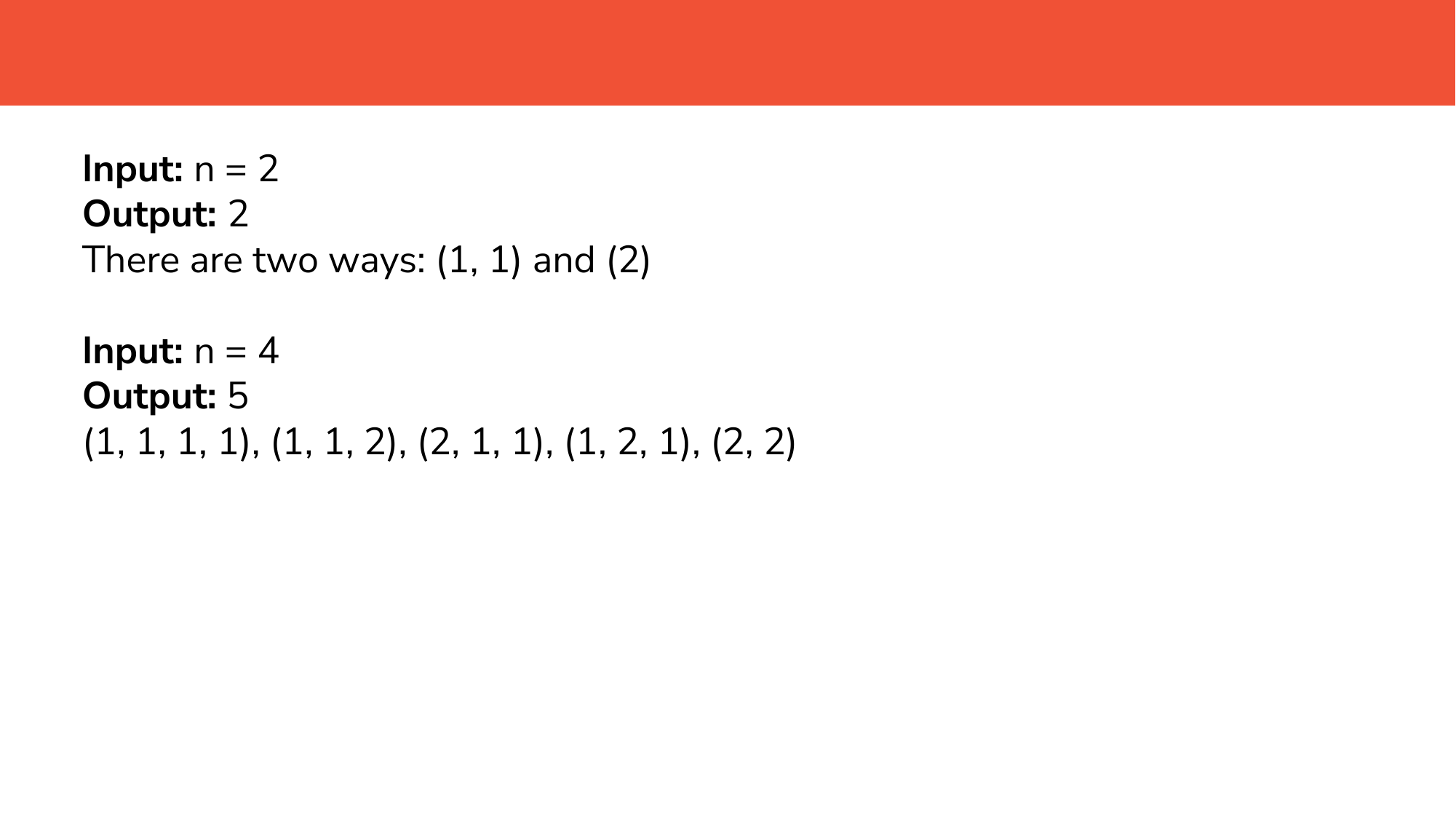

Input: n = 2
Output: 2
There are two ways: (1, 1) and (2)

Input: n = 4
Output: 5
(1, 1, 1, 1), (1, 1, 2), (2, 1, 1), (1, 2, 1), (2, 2)